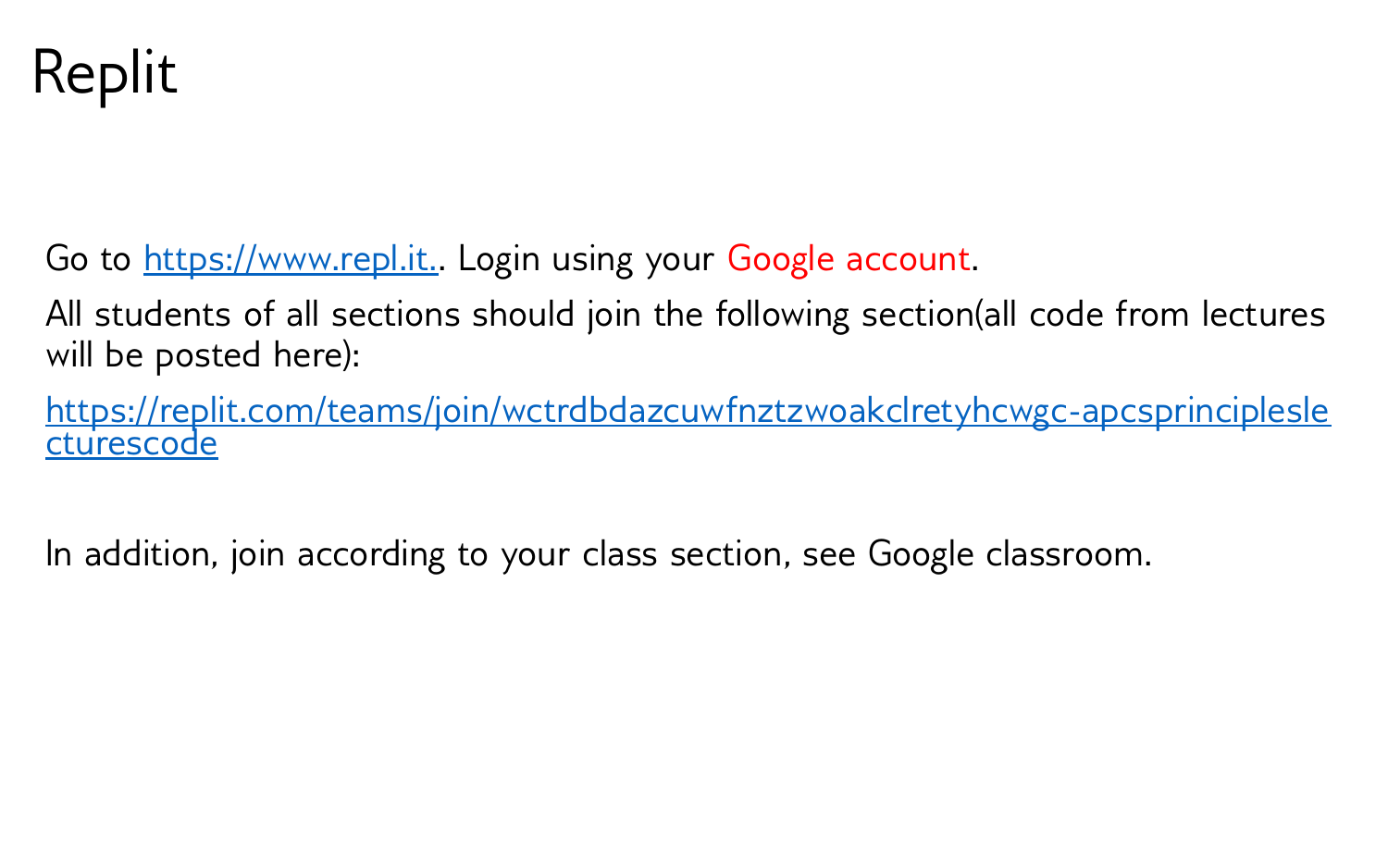

Replit

Go to https://www.repl.it.. Login using your Google account.
All students of all sections should join the following section(all code from lectures will be posted here):
https://replit.com/teams/join/wctrdbdazcuwfnztzwoakclretyhcwgc-apcsprincipleslecturescode

In addition, join according to your class section, see Google classroom.